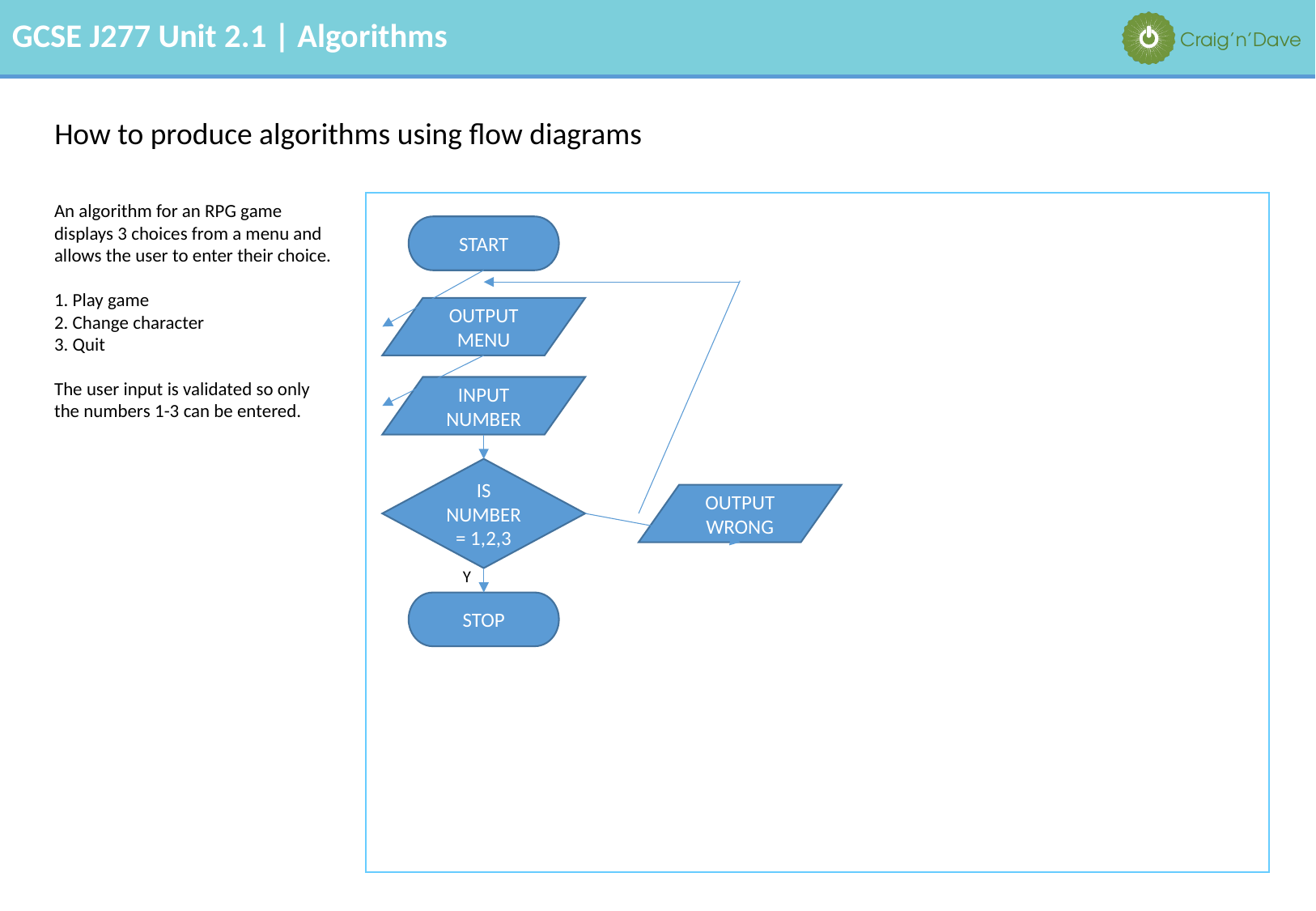

# How to produce algorithms using flow diagrams
An algorithm for an RPG game displays 3 choices from a menu and allows the user to enter their choice.
1. Play game
2. Change character
3. Quit

The user input is validated so only the numbers 1-3 can be entered.

START
OUTPUT MENU
INPUT NUMBER
IS NUMBER = 1,2,3
OUTPUT WRONG
Y
STOP